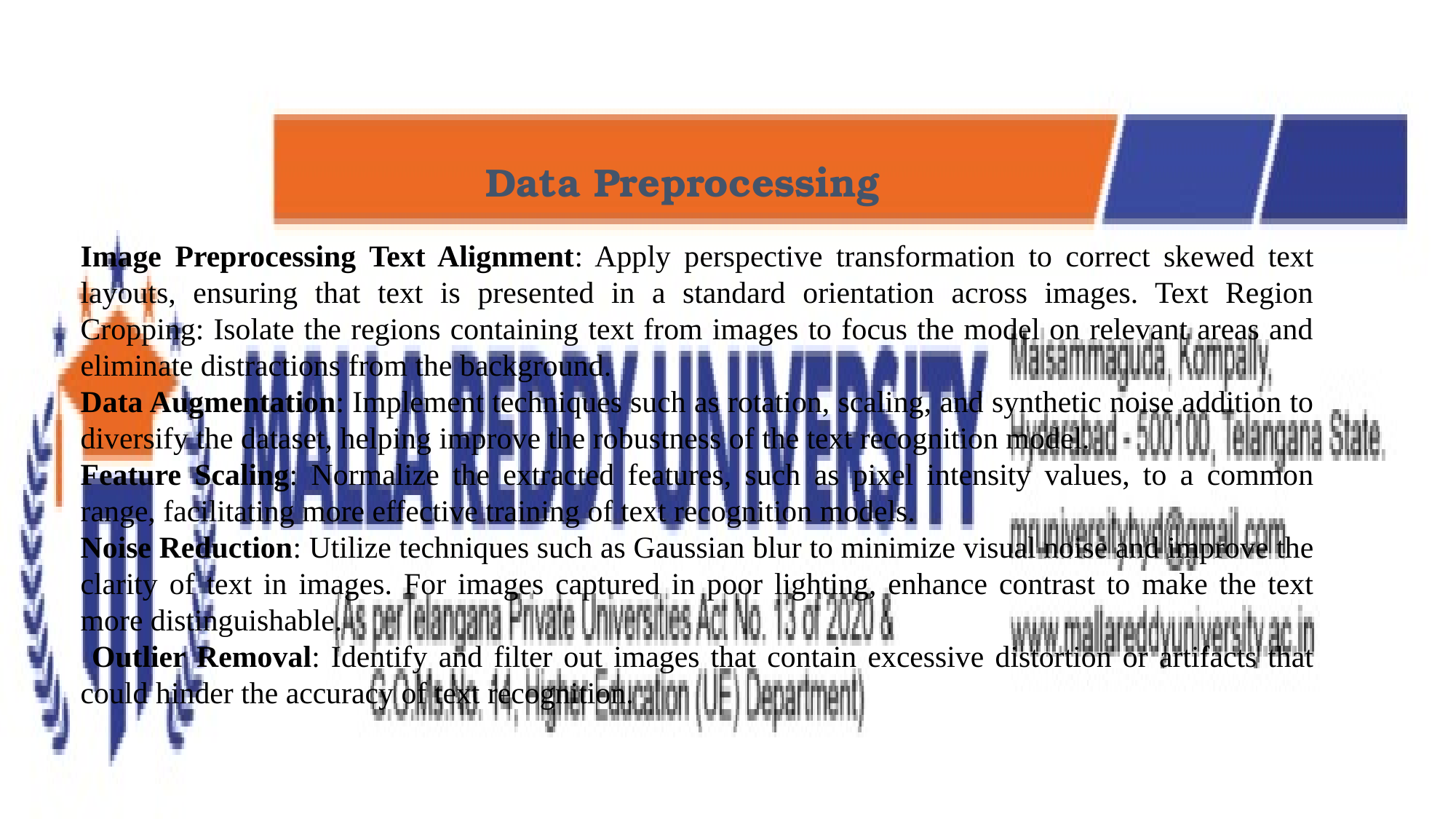

Data Preprocessing
Image Preprocessing Text Alignment: Apply perspective transformation to correct skewed text layouts, ensuring that text is presented in a standard orientation across images. Text Region Cropping: Isolate the regions containing text from images to focus the model on relevant areas and eliminate distractions from the background.
Data Augmentation: Implement techniques such as rotation, scaling, and synthetic noise addition to diversify the dataset, helping improve the robustness of the text recognition model.
Feature Scaling: Normalize the extracted features, such as pixel intensity values, to a common range, facilitating more effective training of text recognition models.
Noise Reduction: Utilize techniques such as Gaussian blur to minimize visual noise and improve the clarity of text in images. For images captured in poor lighting, enhance contrast to make the text more distinguishable.
 Outlier Removal: Identify and filter out images that contain excessive distortion or artifacts that could hinder the accuracy of text recognition.